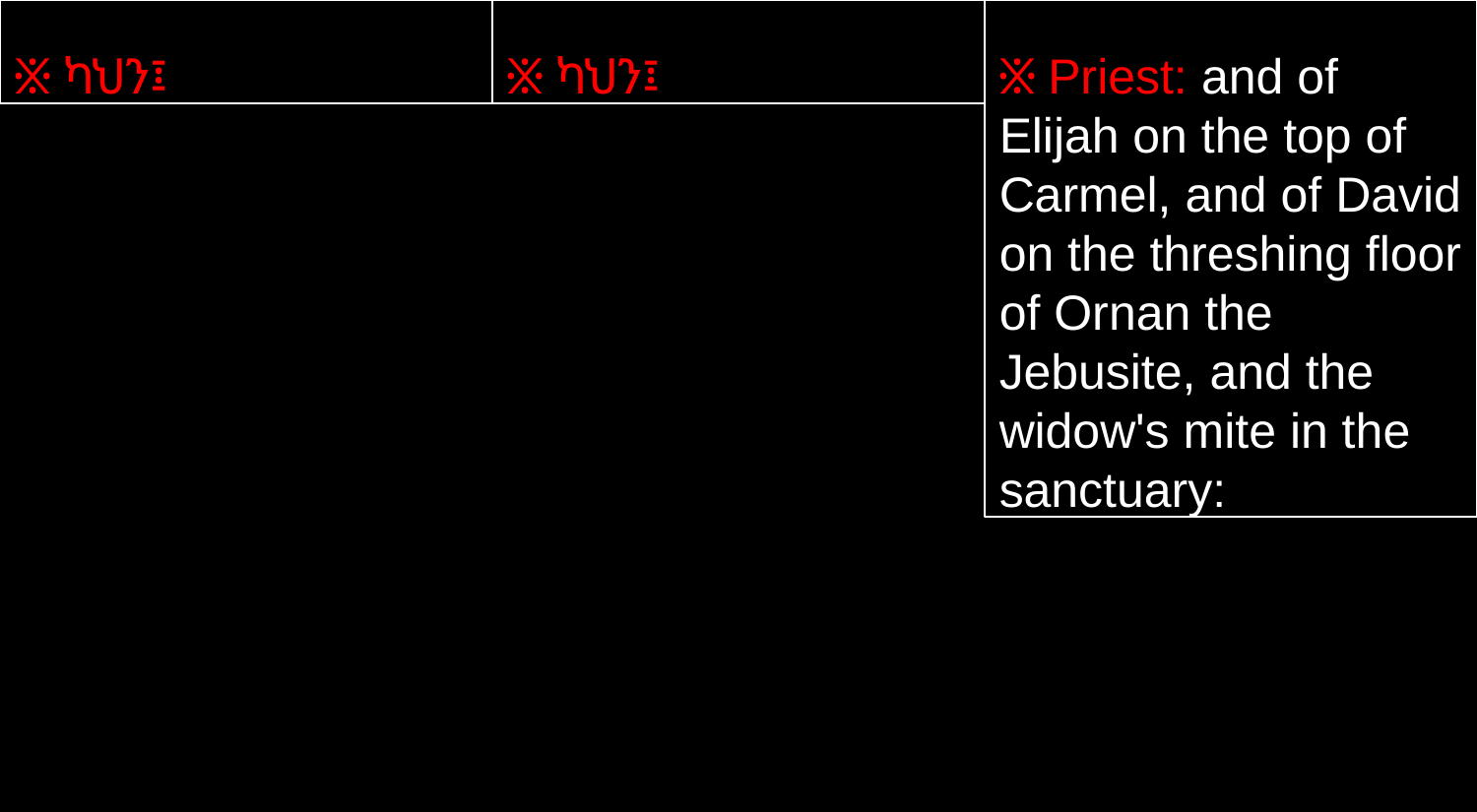

፠ ካህን፤

፠ ካህን፤

፠ Priest: and of Elijah on the top of Carmel, and of David on the threshing floor of Ornan the Jebusite, and the widow's mite in the sanctuary: